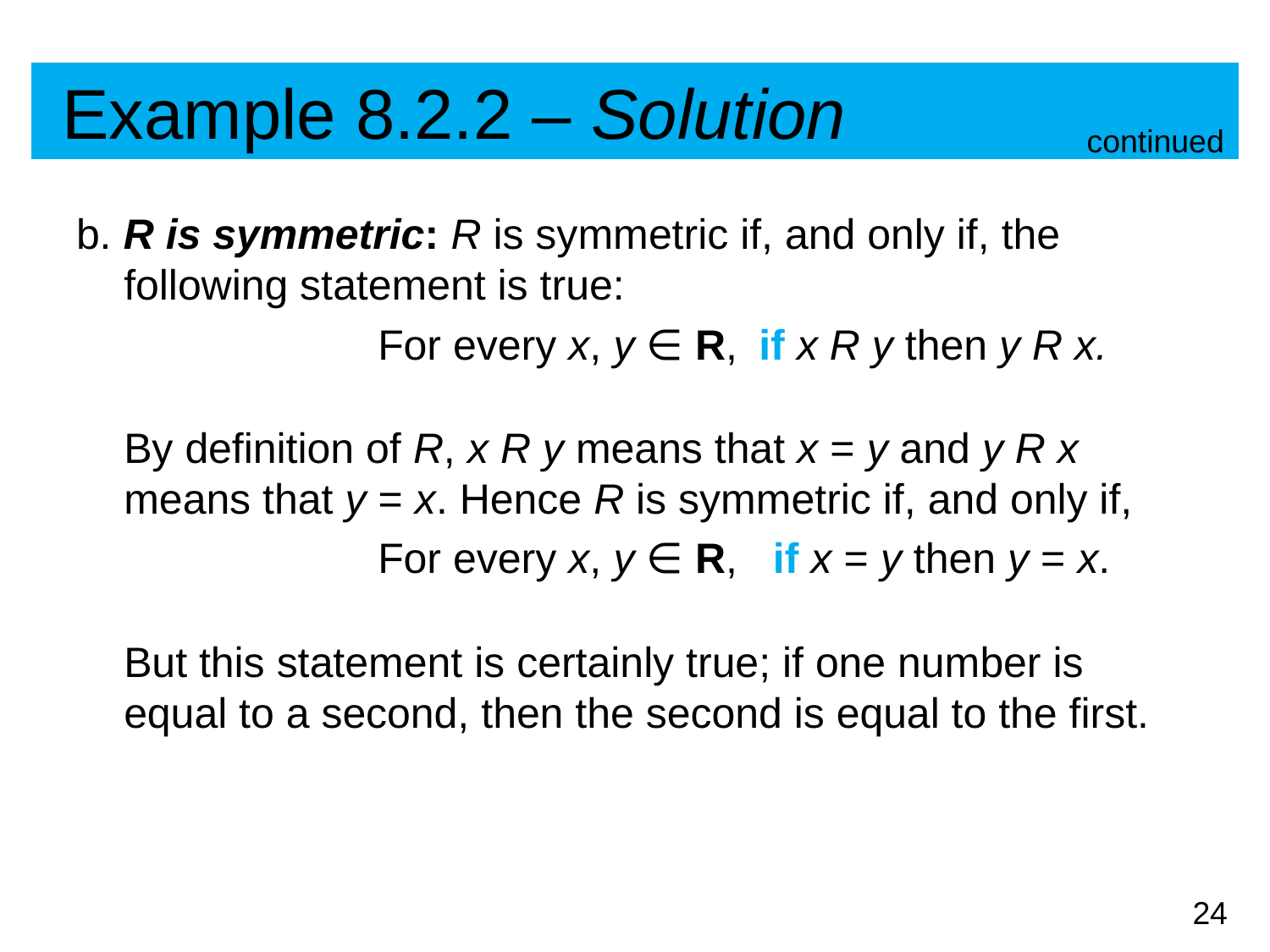

# Example 8.2.2 – Solution
continued
b. R is symmetric: R is symmetric if, and only if, the following statement is true:
			For every x, y ∈ R, 	if x R y then y R x.

	By definition of R, x R y means that x = y and y R x means that y = x. Hence R is symmetric if, and only if,
			For every x, y ∈ R,   if x = y then y = x.

	But this statement is certainly true; if one number is equal to a second, then the second is equal to the first.